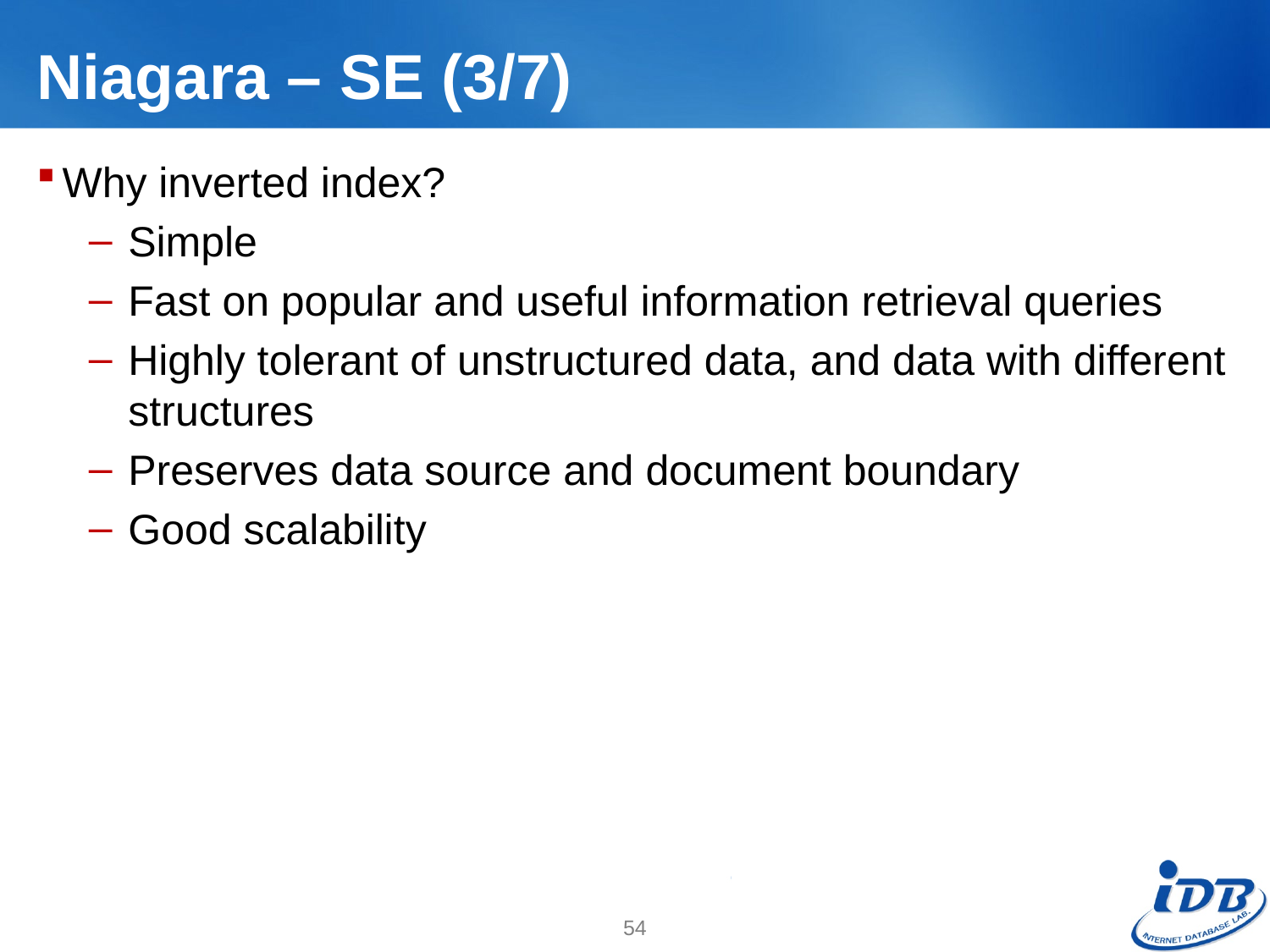

# Niagara – SE (3/7)
Why inverted index?
Simple
Fast on popular and useful information retrieval queries
Highly tolerant of unstructured data, and data with different structures
Preserves data source and document boundary
Good scalability
54